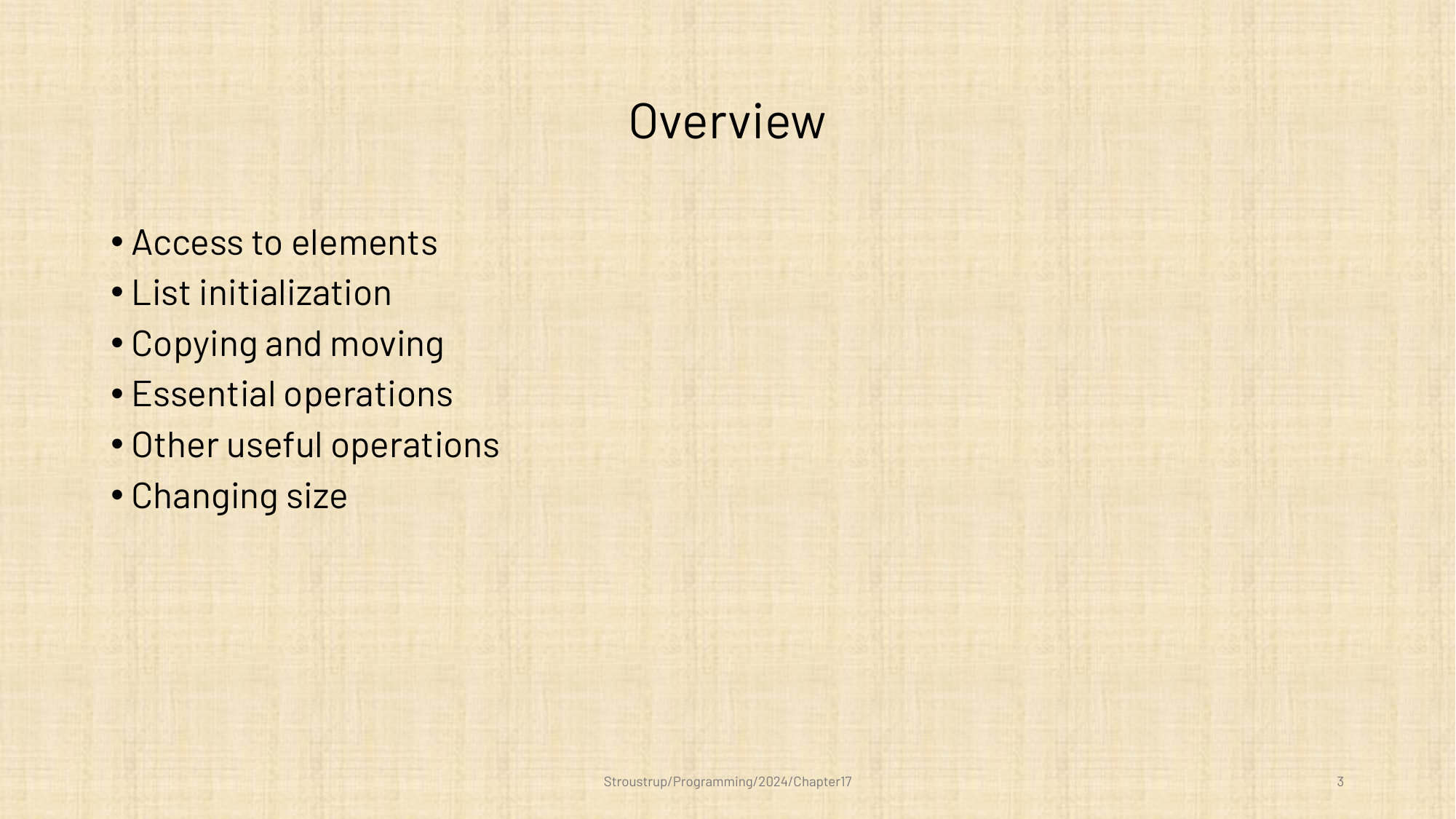

# Overview
Access to elements
List initialization
Copying and moving
Essential operations
Other useful operations
Changing size
Stroustrup/Programming/2024/Chapter17
3